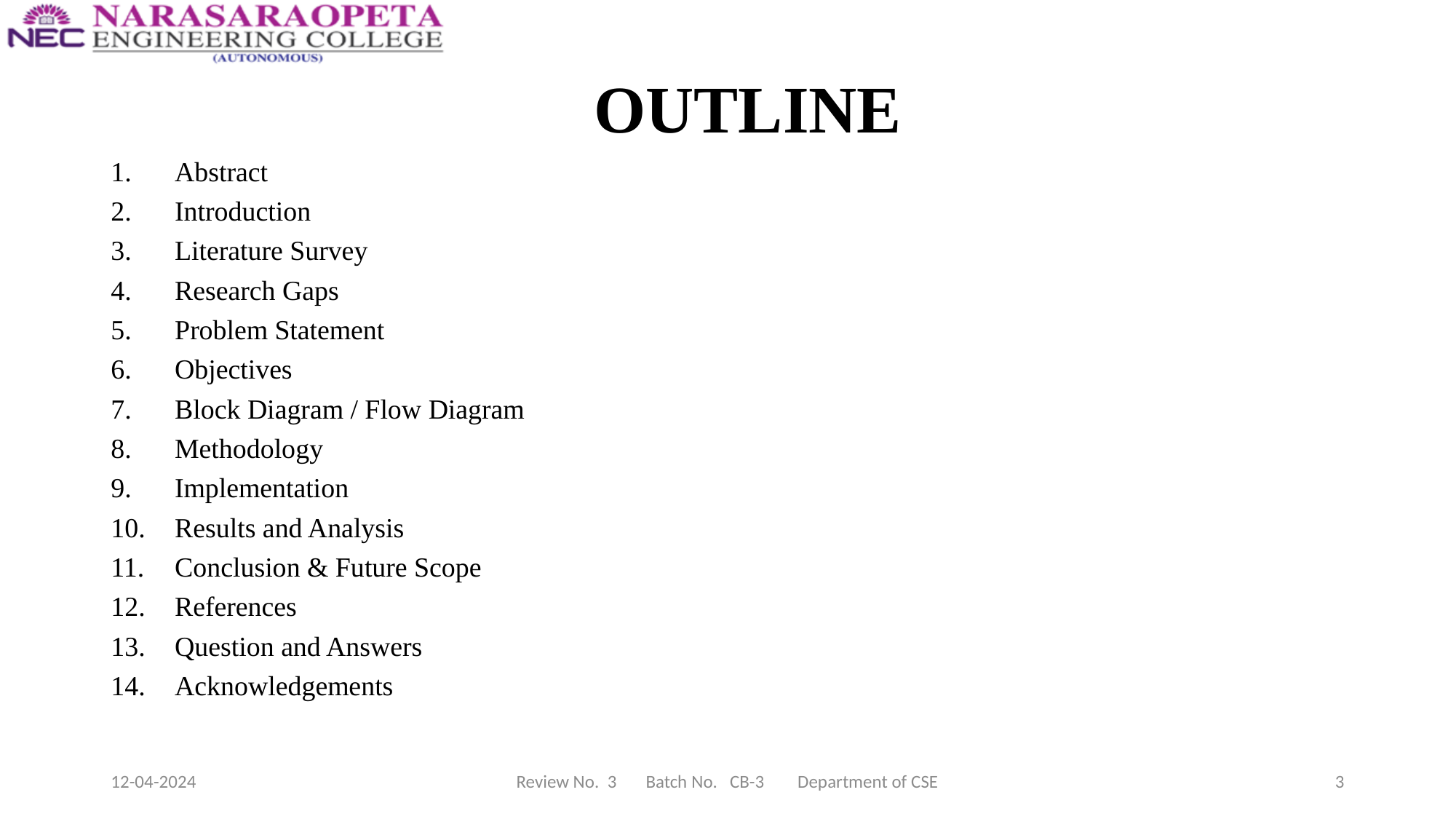

# OUTLINE
Abstract
Introduction
Literature Survey
Research Gaps
Problem Statement
Objectives
Block Diagram / Flow Diagram
Methodology
Implementation
Results and Analysis
Conclusion & Future Scope
References
Question and Answers
Acknowledgements

12-04-2024
Review No.  3       Batch No.   CB-3        Department of CSE
3